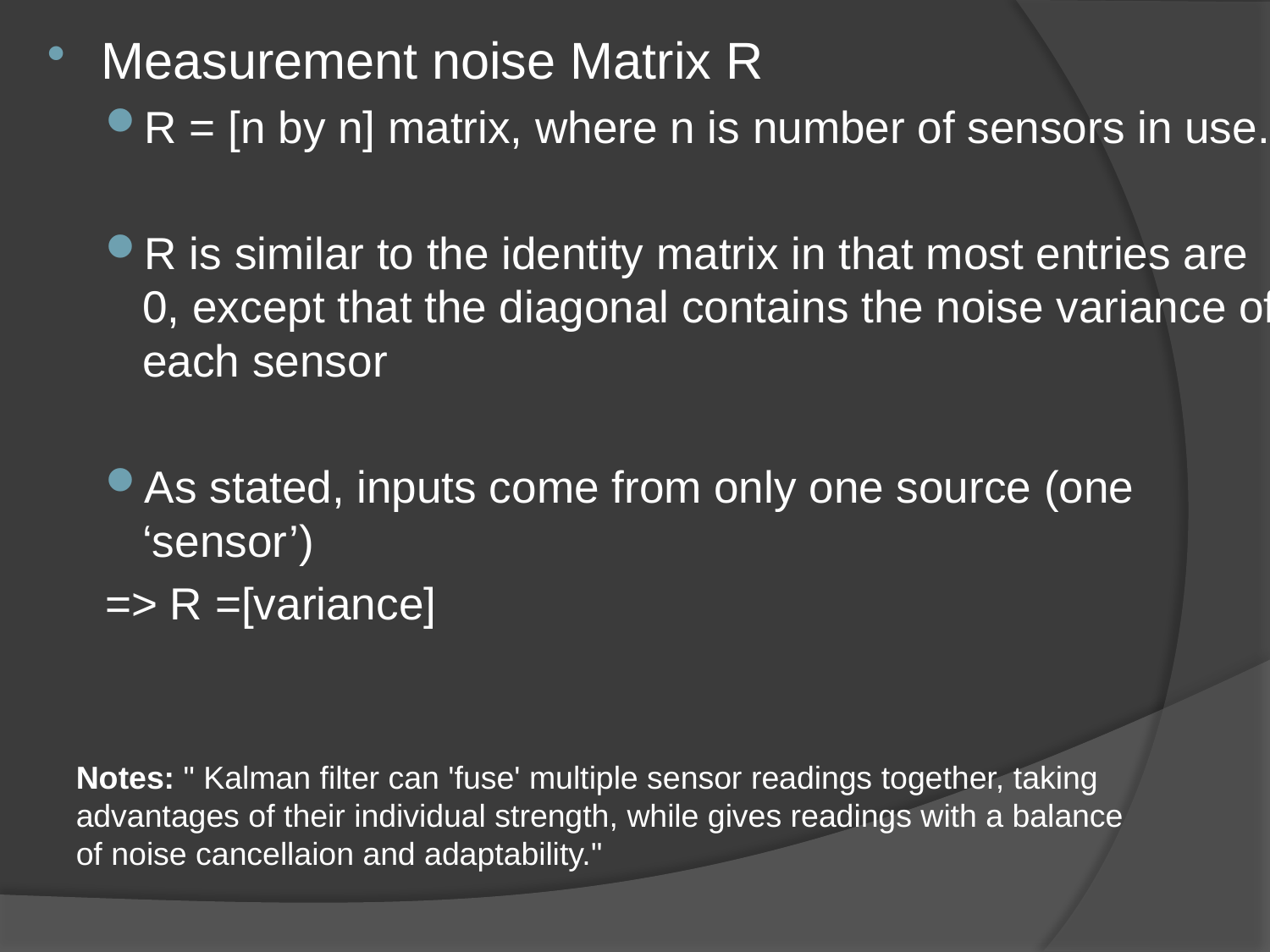

Measurement noise Matrix R
R = [n by n] matrix, where n is number of sensors in use.

R is similar to the identity matrix in that most entries are 0, except that the diagonal contains the noise variance of each sensor

As stated, inputs come from only one source (one ‘sensor’)
	=> R =[variance]
Notes: " Kalman filter can 'fuse' multiple sensor readings together, taking advantages of their individual strength, while gives readings with a balance of noise cancellaion and adaptability."